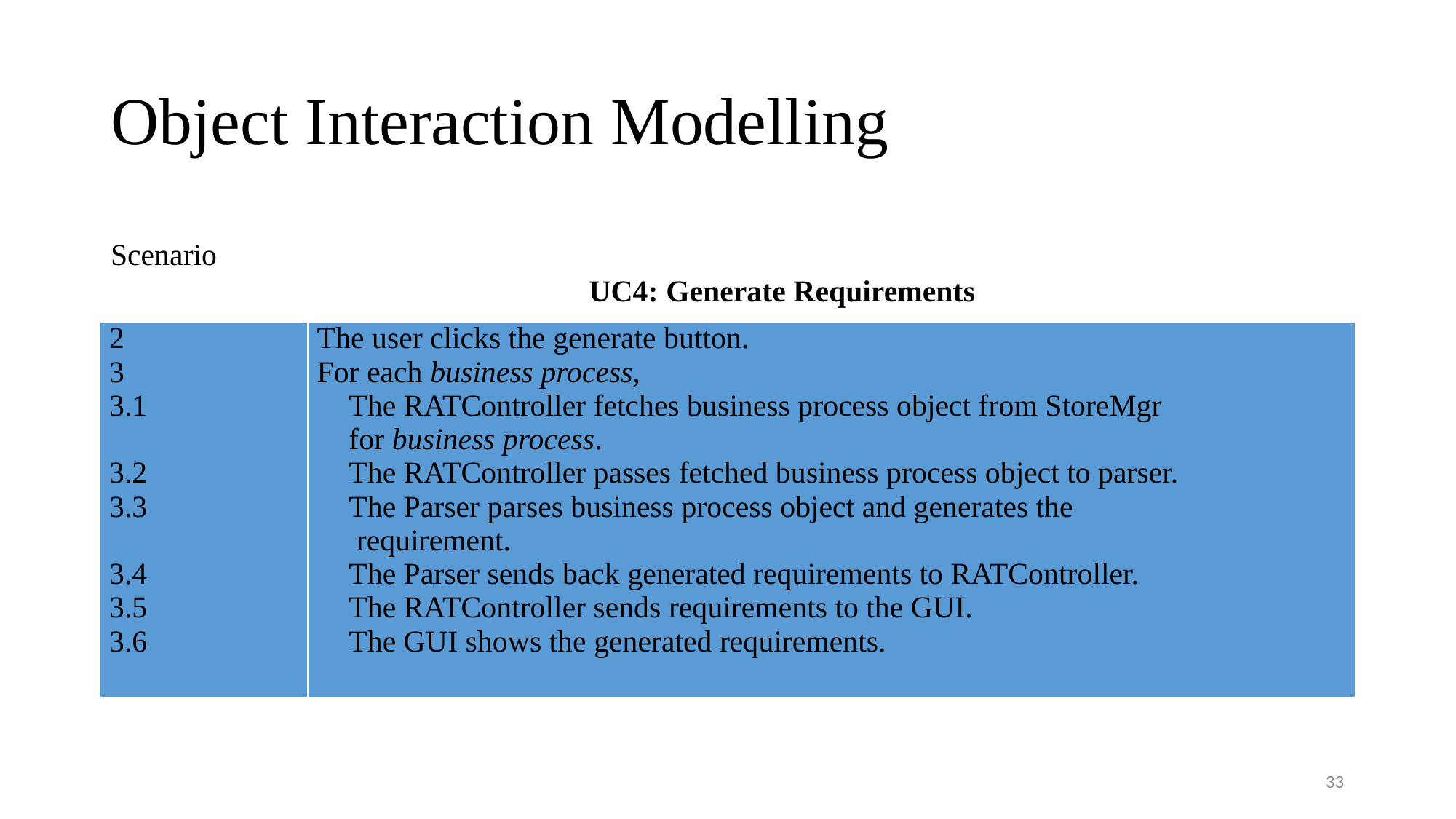

# Object Interaction Modelling
Scenario
	UC4: Generate Requirements

| 2 3 3.1   3.2 3.3   3.4 3.5 3.6 | The user clicks the generate button. For each business process, The RATController fetches business process object from StoreMgr for business process. The RATController passes fetched business process object to parser. The Parser parses business process object and generates the requirement. The Parser sends back generated requirements to RATController. The RATController sends requirements to the GUI. The GUI shows the generated requirements. |
| --- | --- |
33